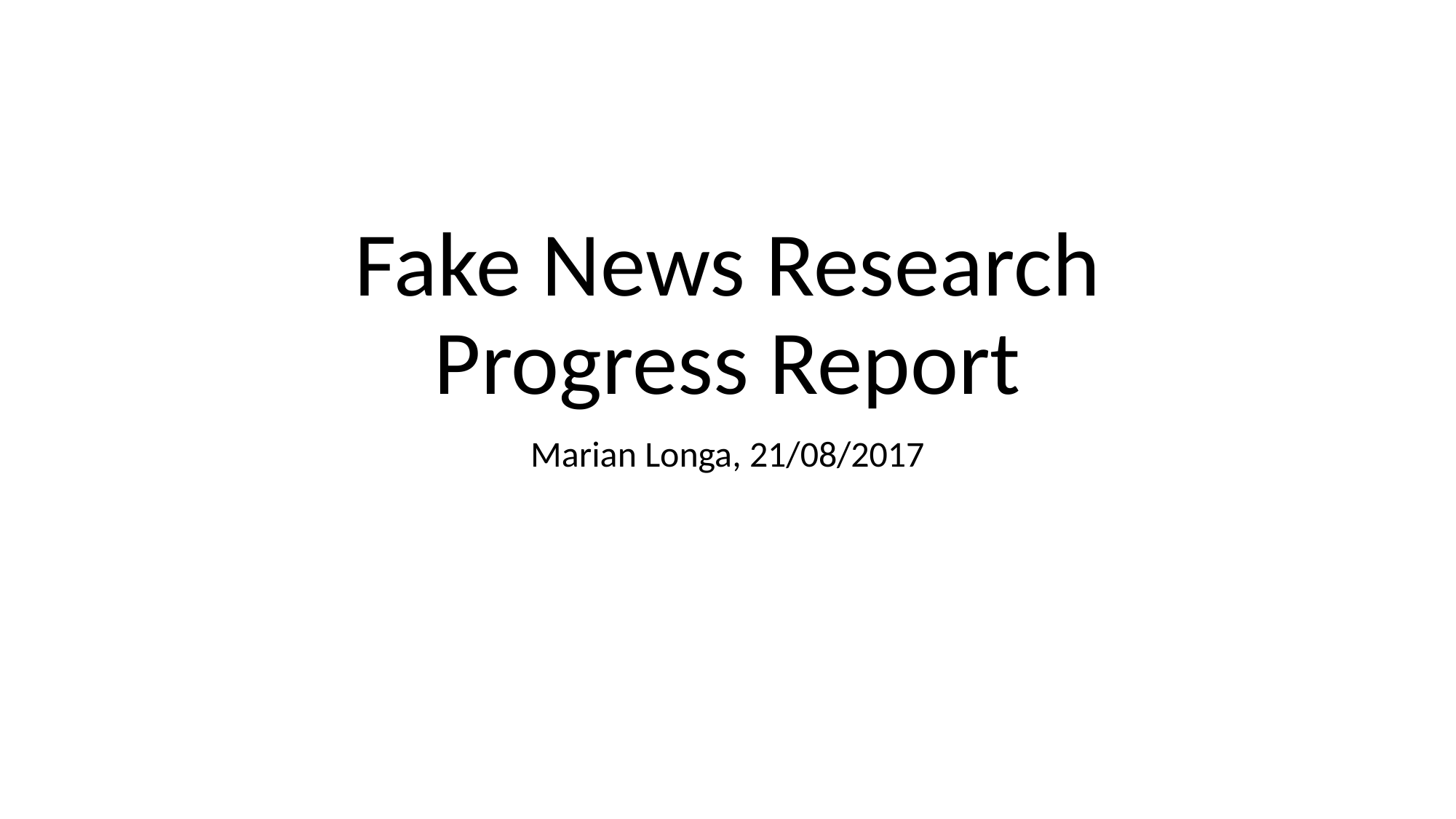

# Fake News Research Progress Report
Marian Longa, 21/08/2017